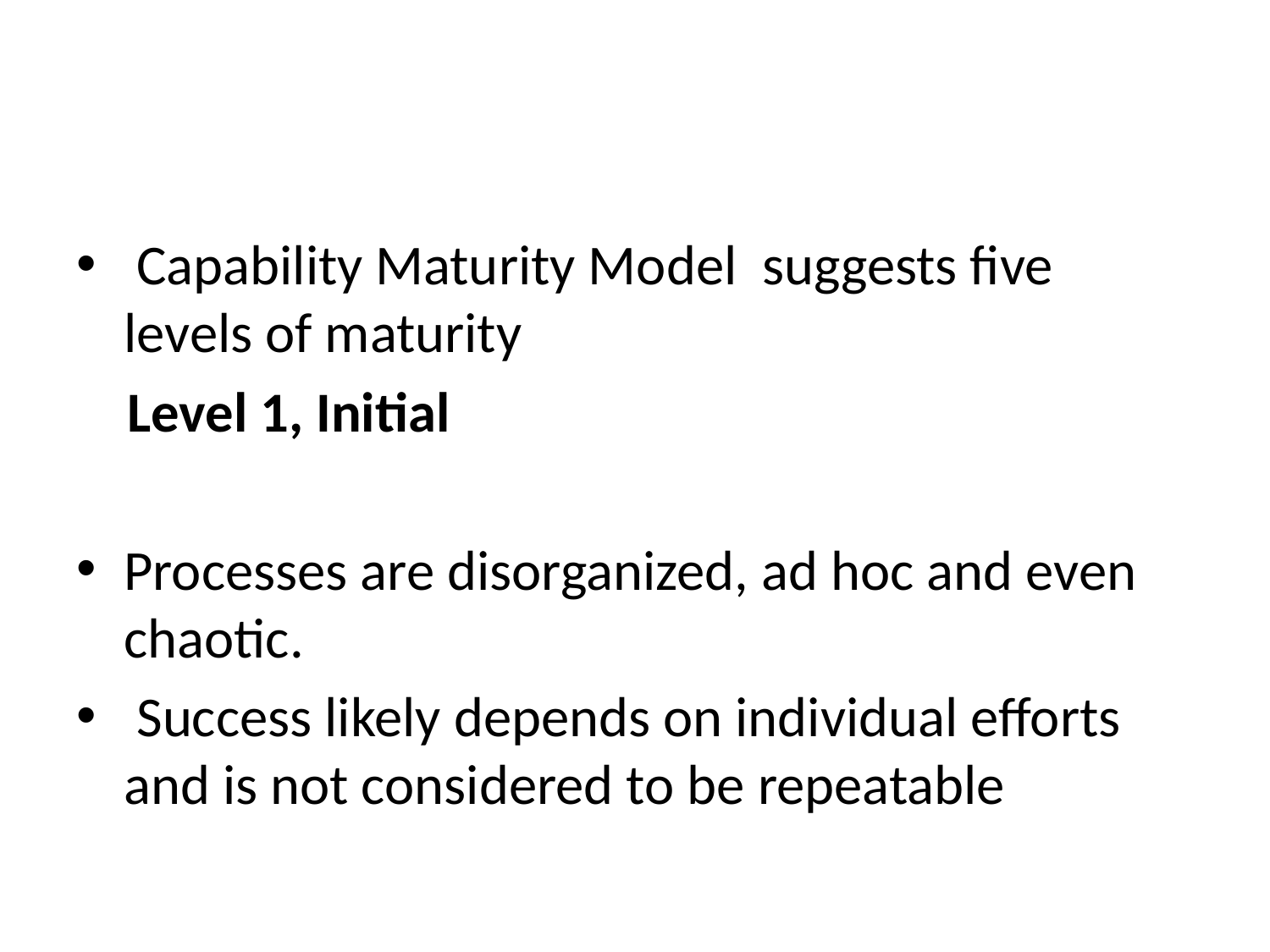

#
 Capability Maturity Model  suggests five levels of maturity
    Level 1, Initial

Processes are disorganized, ad hoc and even chaotic.
 Success likely depends on individual efforts and is not considered to be repeatable